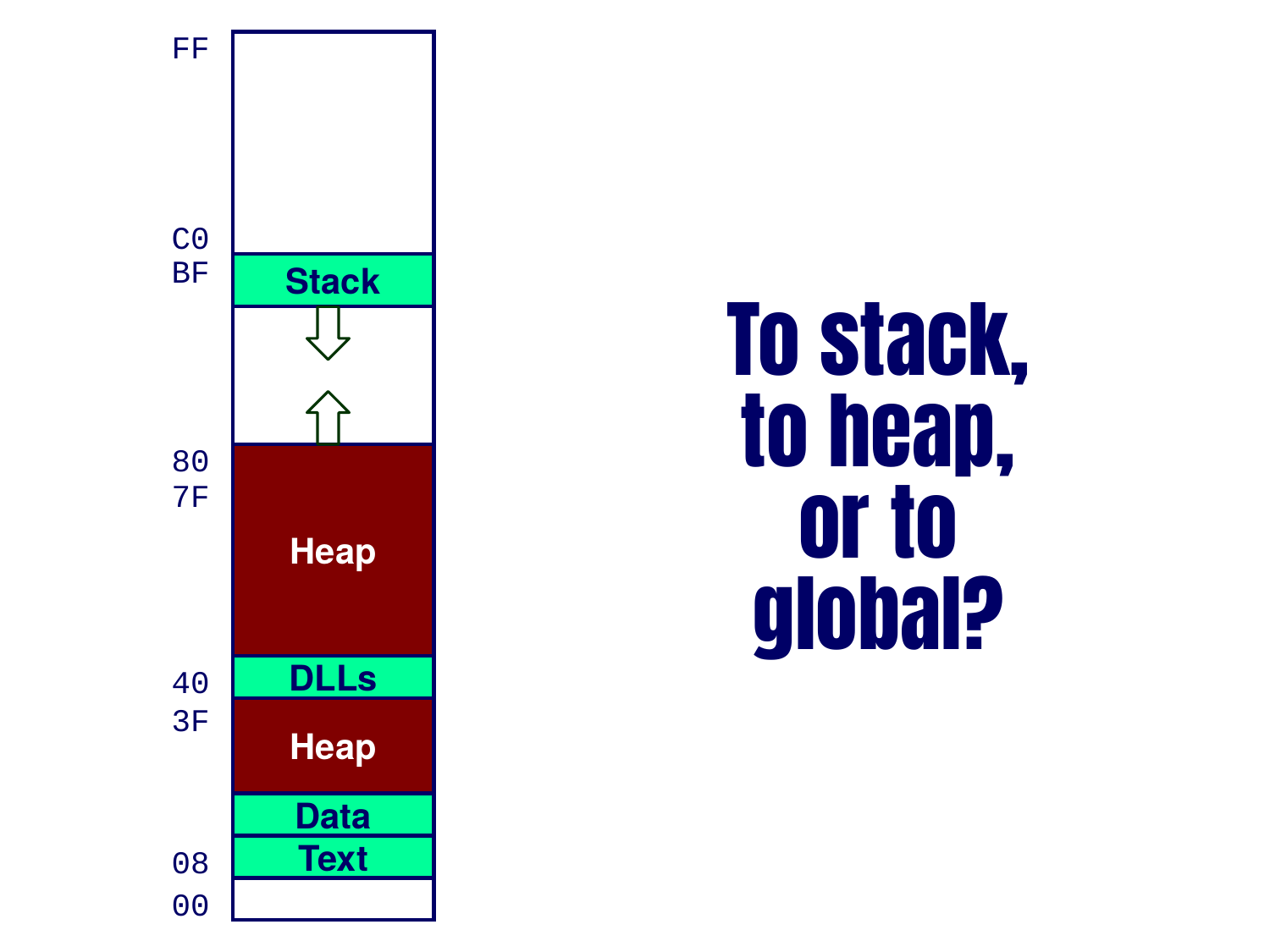

FF

C0
BF

Stack
80
Heap
7F

40
DLLs
3F

Heap
Data
08
Text
00
To stack, to heap, or to global?